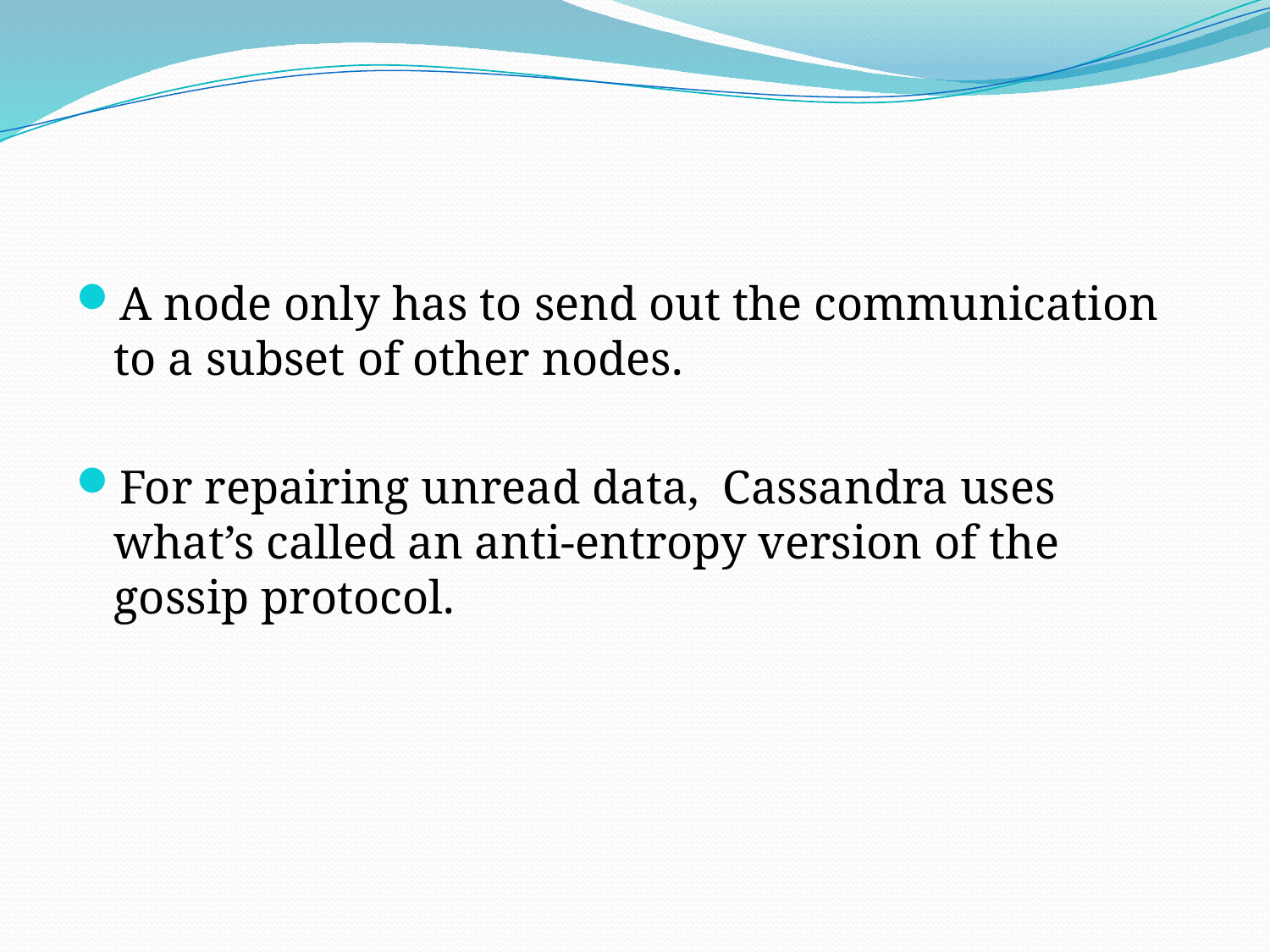

#
A node only has to send out the communication to a subset of other nodes.

For repairing unread data,  Cassandra uses what’s called an anti-entropy version of the gossip protocol.